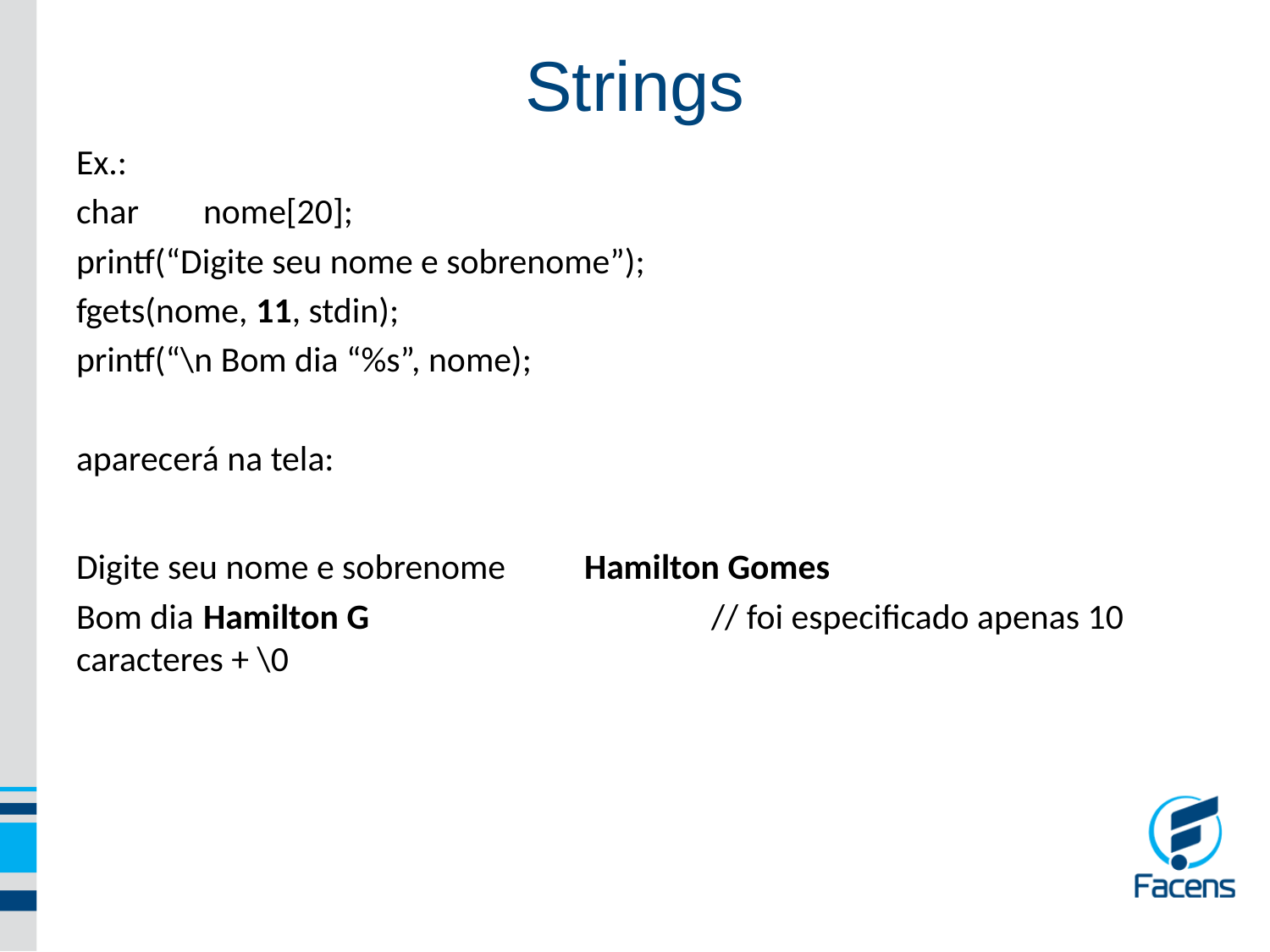

Strings
Ex.:
char	nome[20];
printf(“Digite seu nome e sobrenome”);
fgets(nome, 11, stdin);
printf(“\n Bom dia “%s”, nome);

aparecerá na tela:

Digite seu nome e sobrenome	Hamilton Gomes
Bom dia	Hamilton G			// foi especificado apenas 10 caracteres + \0